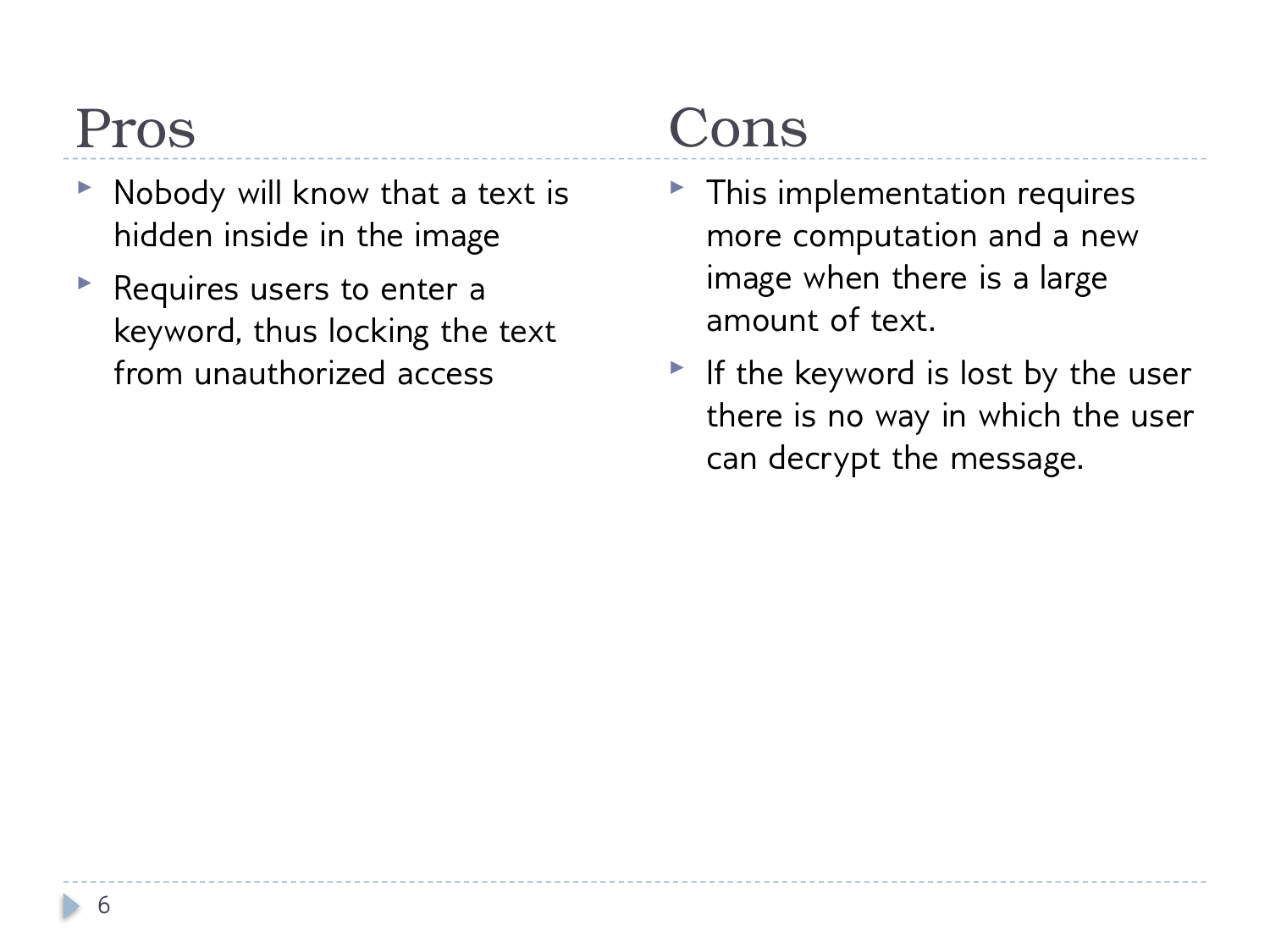

Pros
Nobody will know that a text is hidden inside in the image
Requires users to enter a keyword, thus locking the text from unauthorized access

Cons
This implementation requires more computation and a new image when there is a large amount of text.
If the keyword is lost by the user there is no way in which the user can decrypt the message.

6